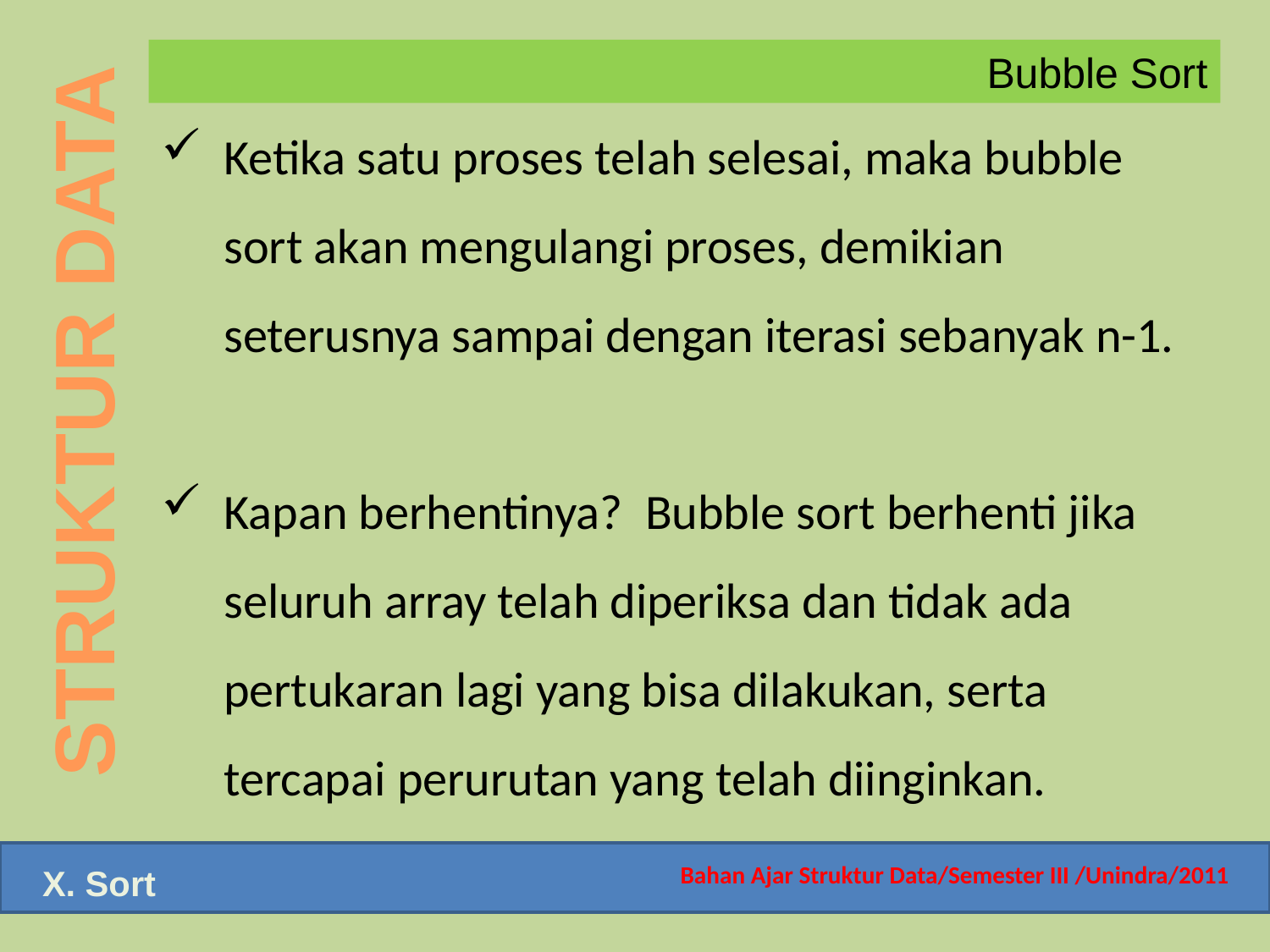

Bahan Ajar Struktur Data/Semester III /Unindra/2011
Bubble Sort
Ketika satu proses telah selesai, maka bubble sort akan mengulangi proses, demikian seterusnya sampai dengan iterasi sebanyak n-1.

Kapan berhentinya?  Bubble sort berhenti jika seluruh array telah diperiksa dan tidak ada pertukaran lagi yang bisa dilakukan, serta tercapai perurutan yang telah diinginkan.
STRUKTUR DATA
X. Sort